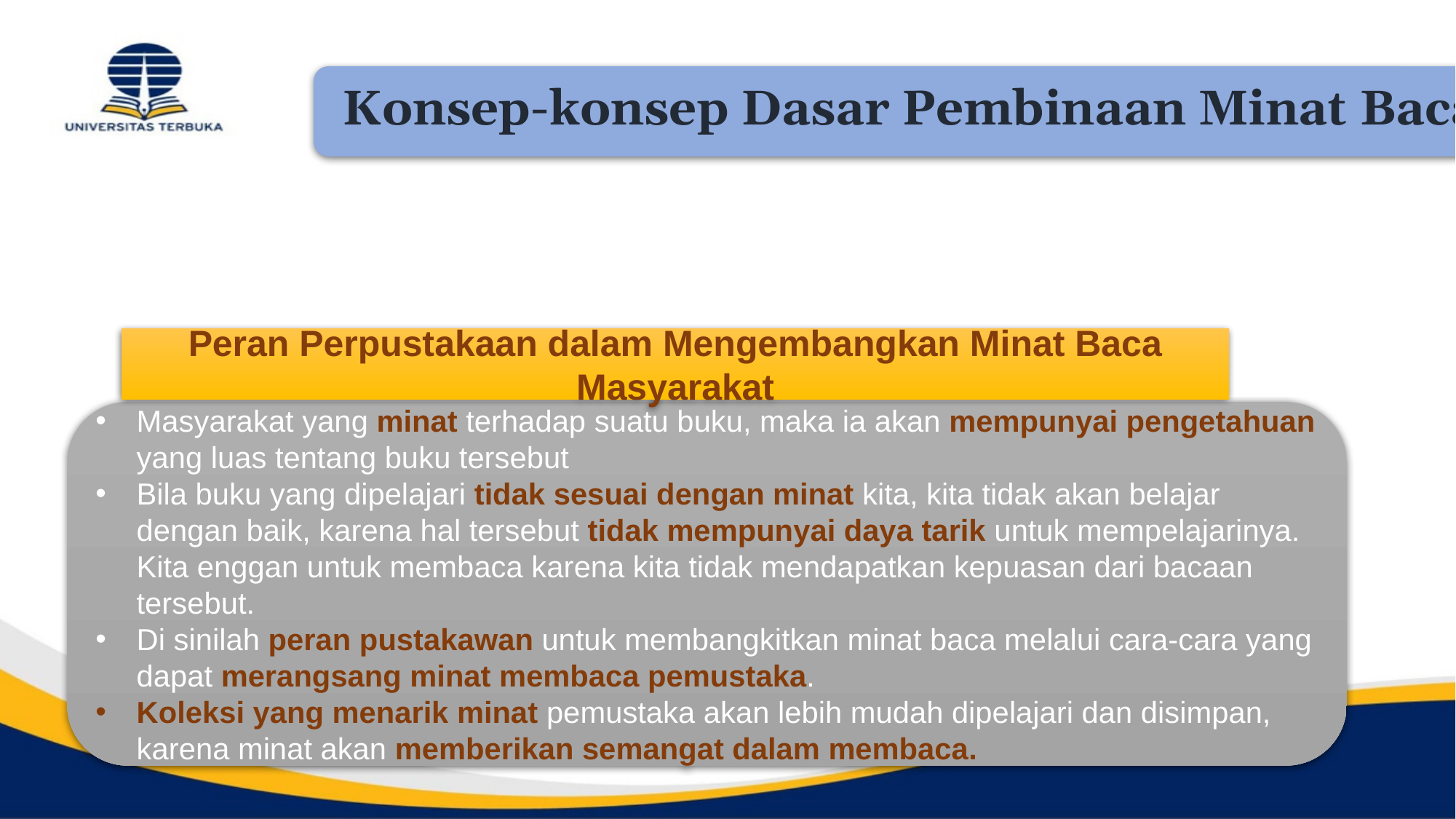

Konsep-konsep Dasar Pembinaan Minat Baca
Peran Perpustakaan dalam Mengembangkan Minat Baca Masyarakat
Masyarakat yang minat terhadap suatu buku, maka ia akan mempunyai pengetahuan yang luas tentang buku tersebut
Bila buku yang dipelajari tidak sesuai dengan minat kita, kita tidak akan belajar dengan baik, karena hal tersebut tidak mempunyai daya tarik untuk mempelajarinya. Kita enggan untuk membaca karena kita tidak mendapatkan kepuasan dari bacaan tersebut.
Di sinilah peran pustakawan untuk membangkitkan minat baca melalui cara-cara yang dapat merangsang minat membaca pemustaka.
Koleksi yang menarik minat pemustaka akan lebih mudah dipelajari dan disimpan, karena minat akan memberikan semangat dalam membaca.